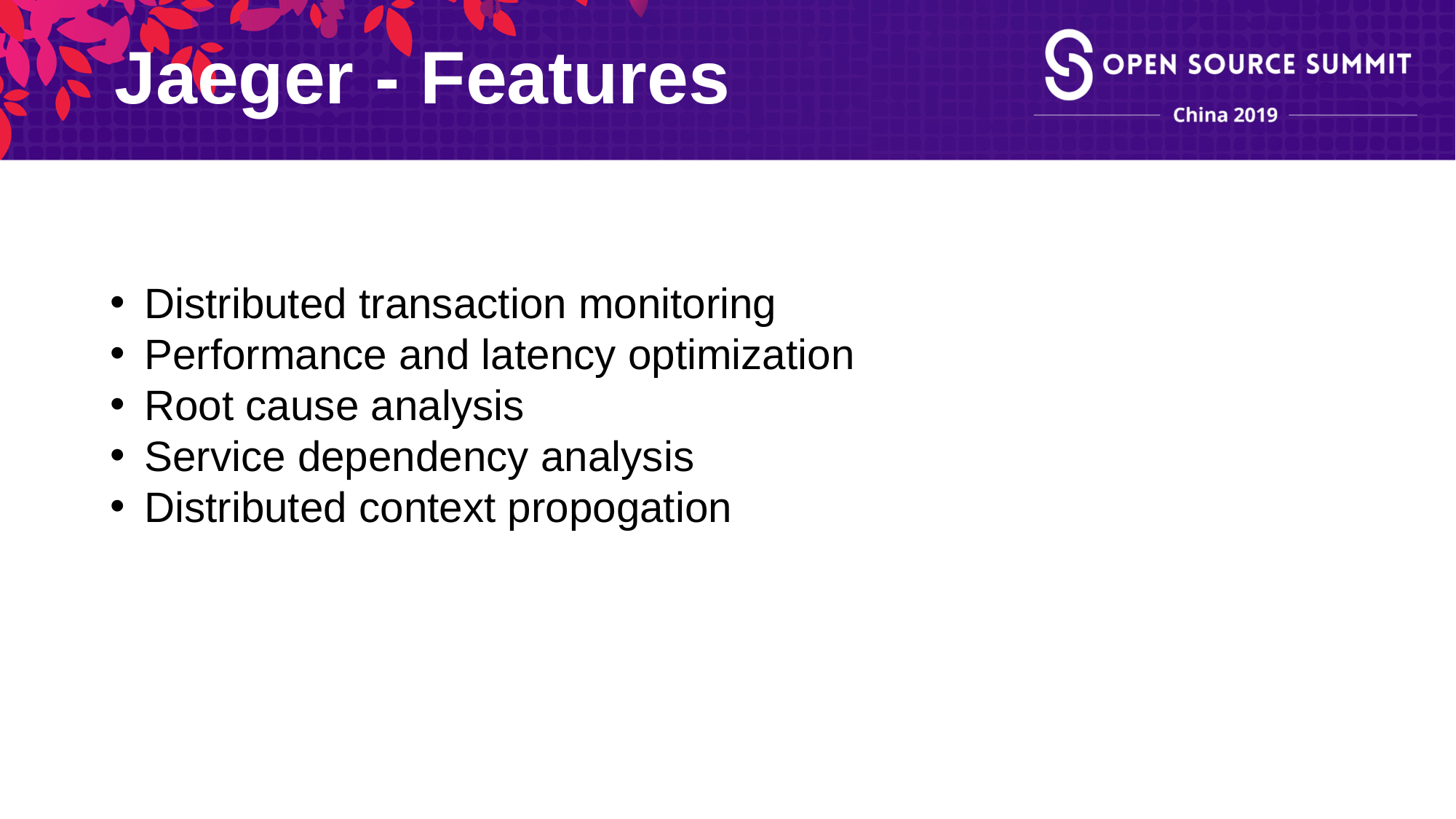

Jaeger - Features
Distributed transaction monitoring
Performance and latency optimization
Root cause analysis
Service dependency analysis
Distributed context propogation